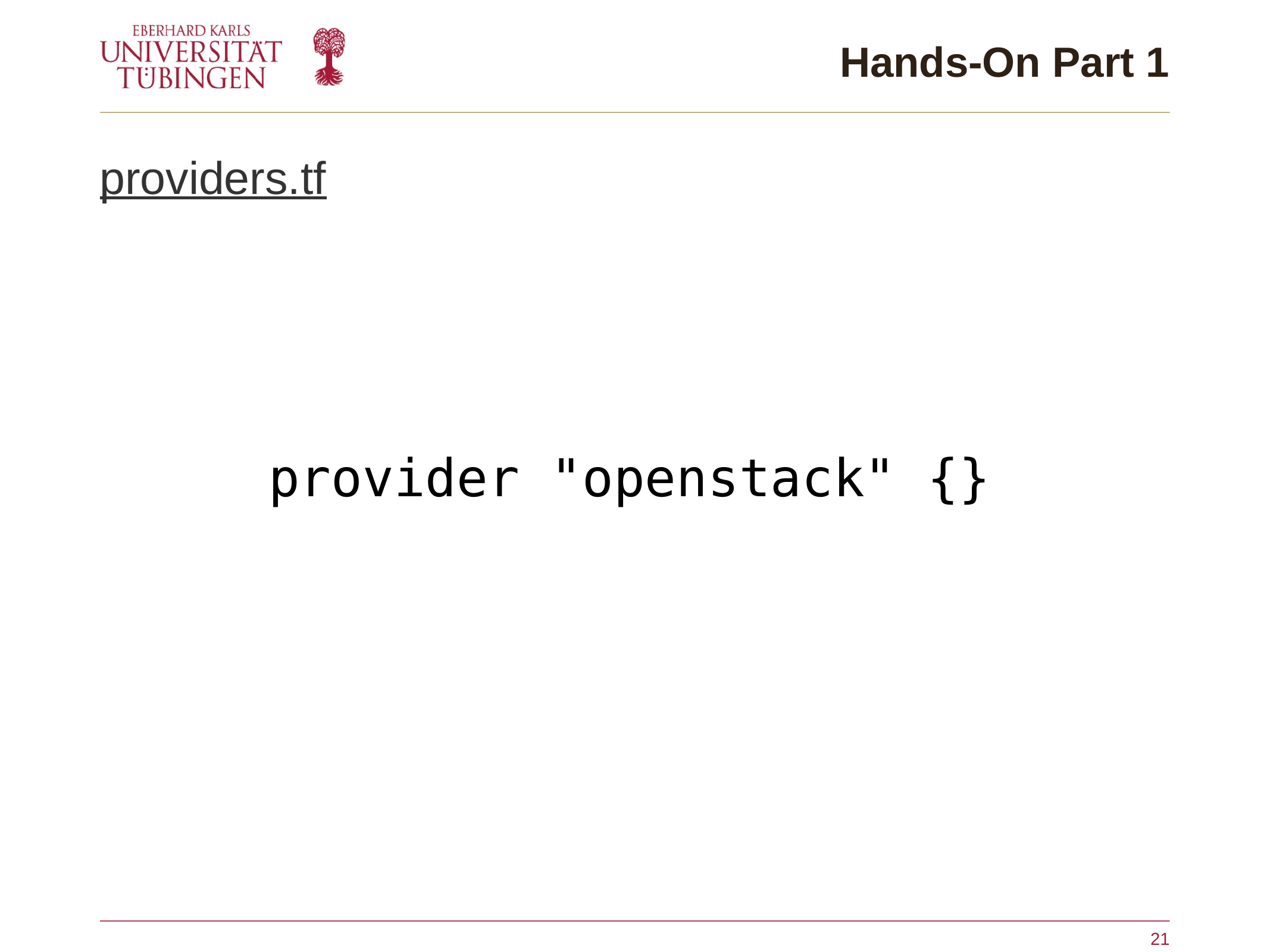

# Hands-On Part 1
providers.tf
provider "openstack" {}
21